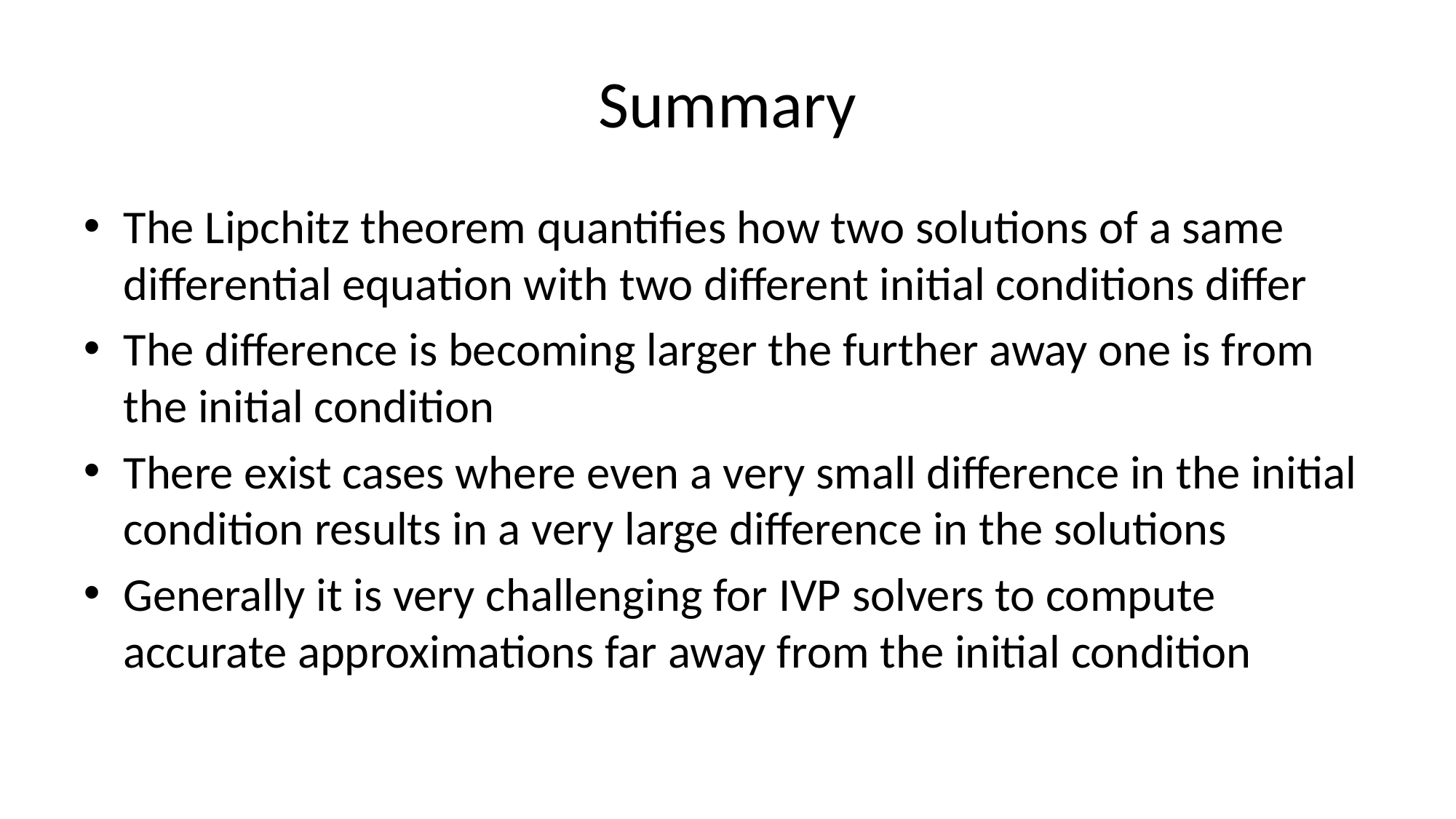

# Summary
The Lipchitz theorem quantifies how two solutions of a same differential equation with two different initial conditions differ
The difference is becoming larger the further away one is from the initial condition
There exist cases where even a very small difference in the initial condition results in a very large difference in the solutions
Generally it is very challenging for IVP solvers to compute accurate approximations far away from the initial condition